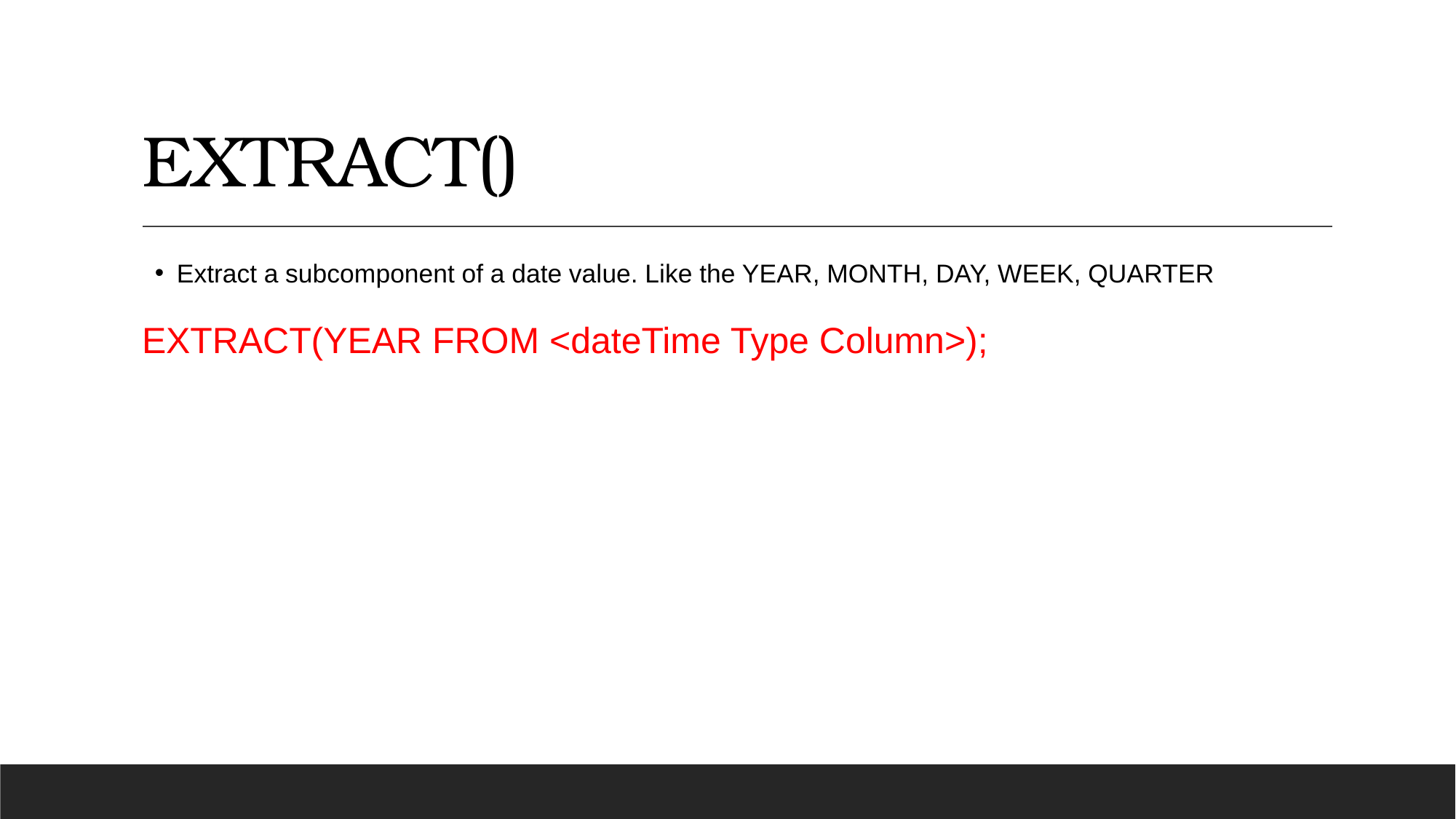

# EXTRACT()
Extract a subcomponent of a date value. Like the YEAR, MONTH, DAY, WEEK, QUARTER
EXTRACT(YEAR FROM <dateTime Type Column>);